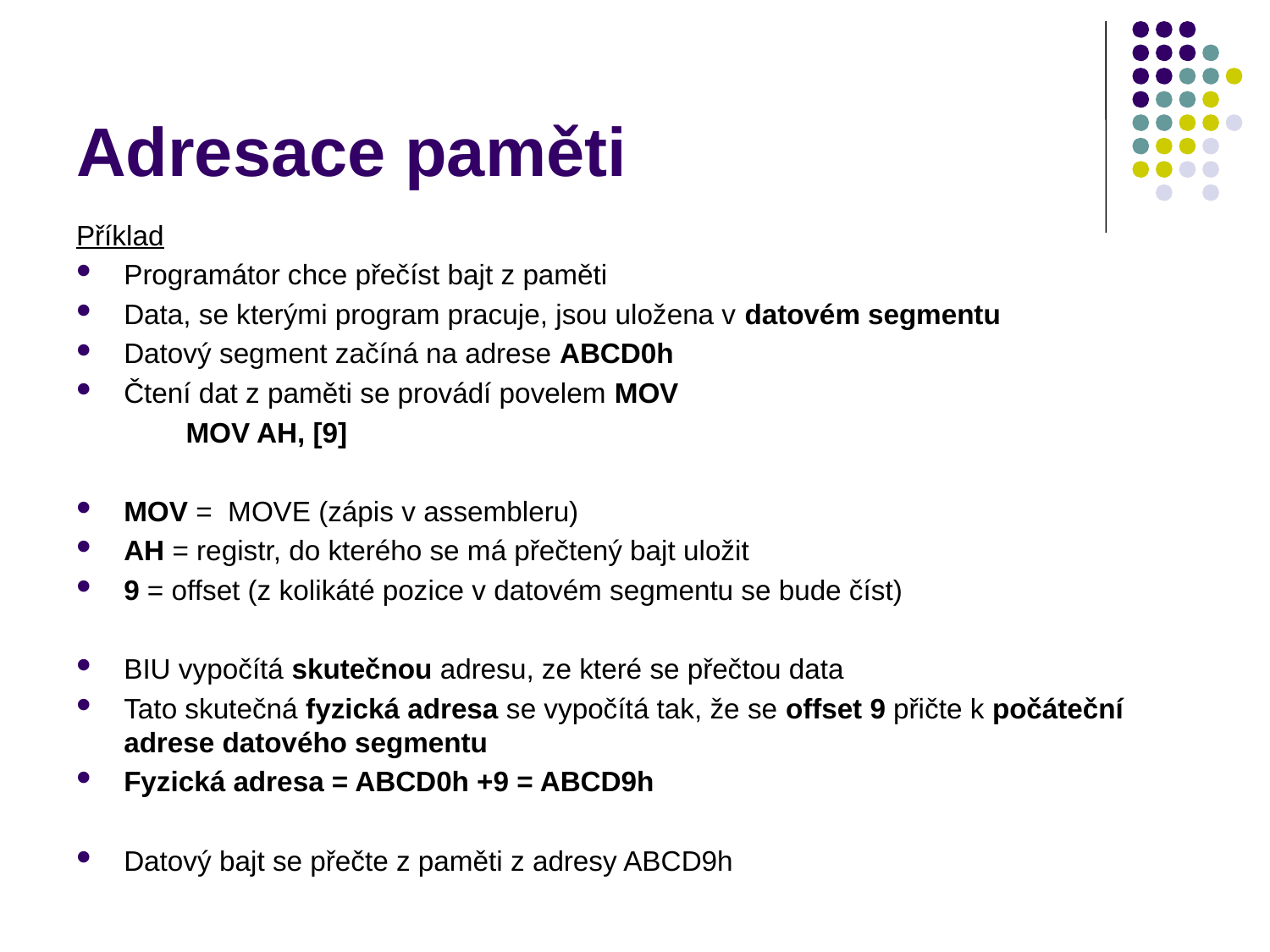

Adresace paměti
Příklad
Programátor chce přečíst bajt z paměti
Data, se kterými program pracuje, jsou uložena v datovém segmentu
Datový segment začíná na adrese ABCD0h
Čtení dat z paměti se provádí povelem MOV
              MOV AH, [9]

MOV =  MOVE (zápis v assembleru)
AH = registr, do kterého se má přečtený bajt uložit
9 = offset (z kolikáté pozice v datovém segmentu se bude číst)

BIU vypočítá skutečnou adresu, ze které se přečtou data
Tato skutečná fyzická adresa se vypočítá tak, že se offset 9 přičte k počáteční adrese datového segmentu
Fyzická adresa = ABCD0h +9 = ABCD9h

Datový bajt se přečte z paměti z adresy ABCD9h